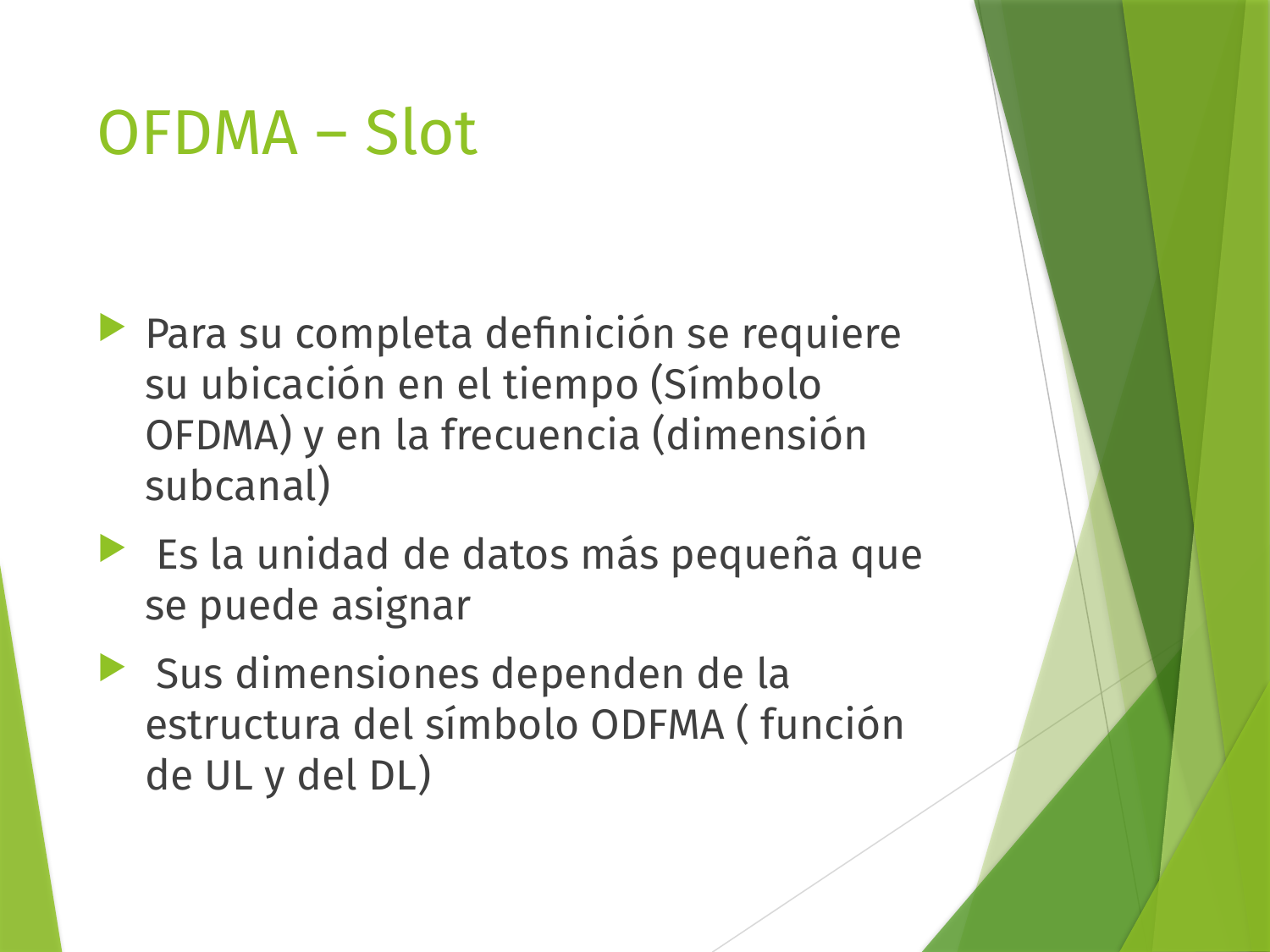

# OFDMA – Slot
Para su completa definición se requiere su ubicación en el tiempo (Símbolo OFDMA) y en la frecuencia (dimensión subcanal)
 Es la unidad de datos más pequeña que se puede asignar
 Sus dimensiones dependen de la estructura del símbolo ODFMA ( función de UL y del DL)